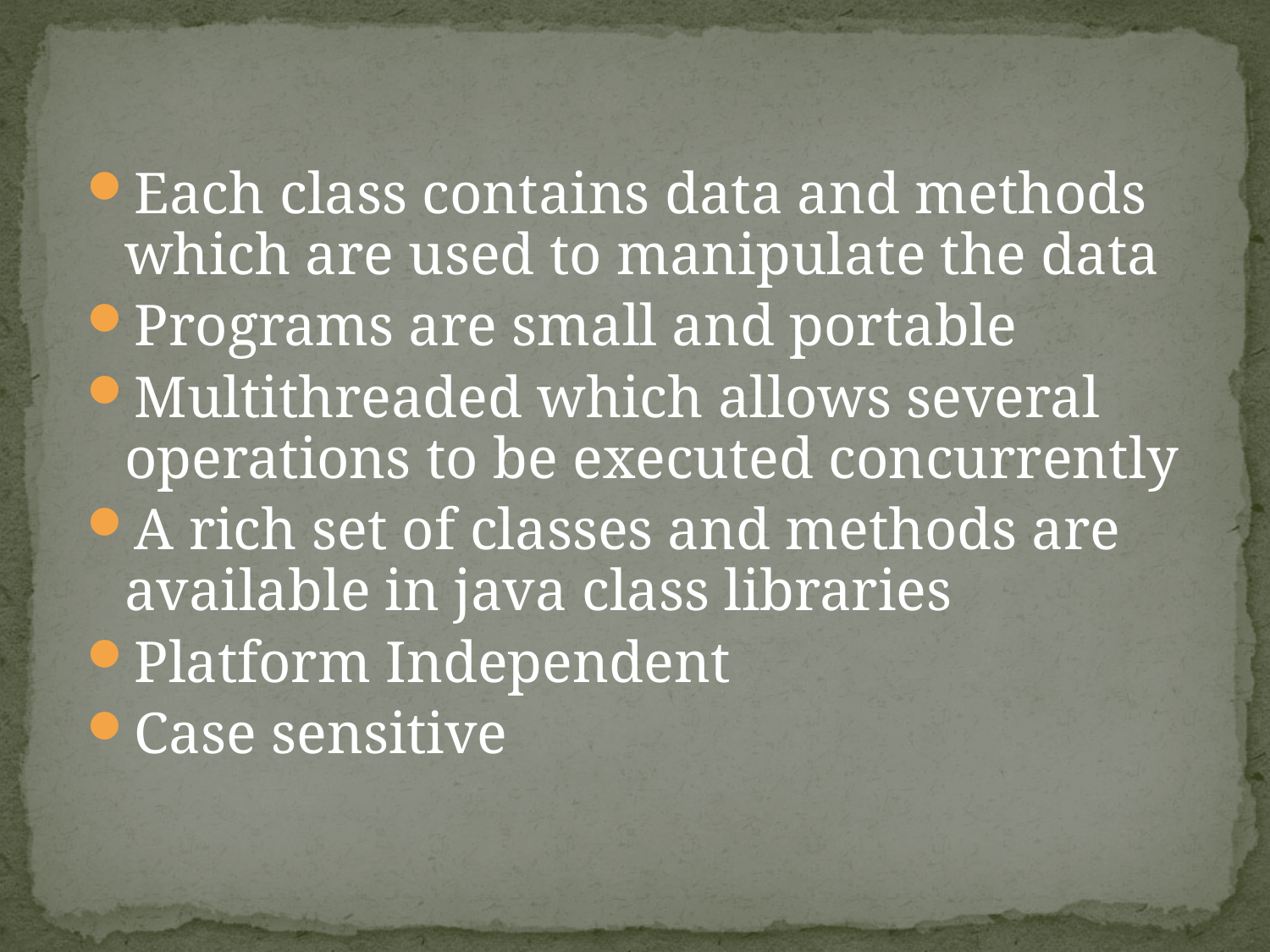

Each class contains data and methods which are used to manipulate the data
Programs are small and portable
Multithreaded which allows several operations to be executed concurrently
A rich set of classes and methods are available in java class libraries
Platform Independent
Case sensitive